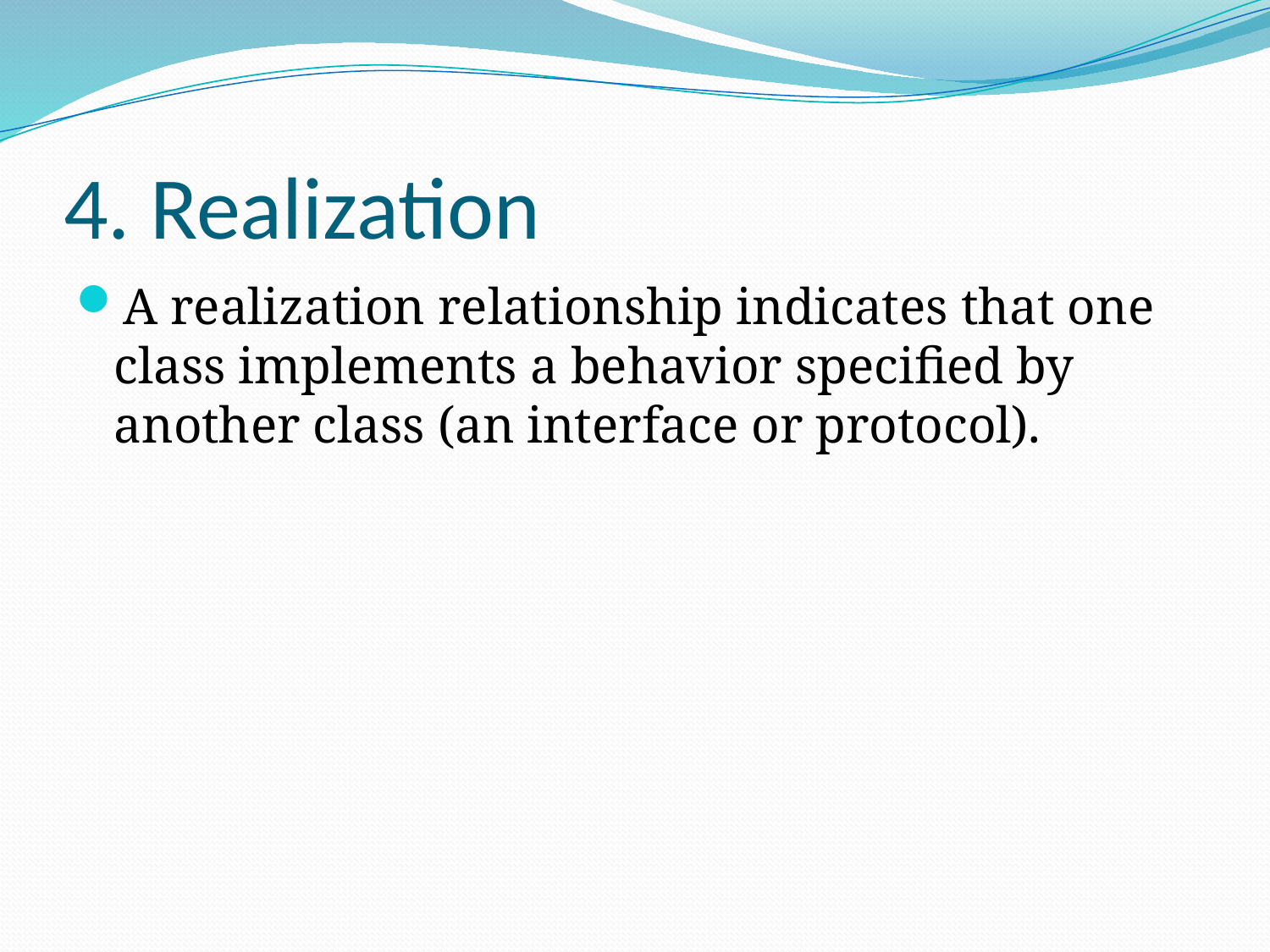

# 4. Realization
A realization relationship indicates that one class implements a behavior specified by another class (an interface or protocol).